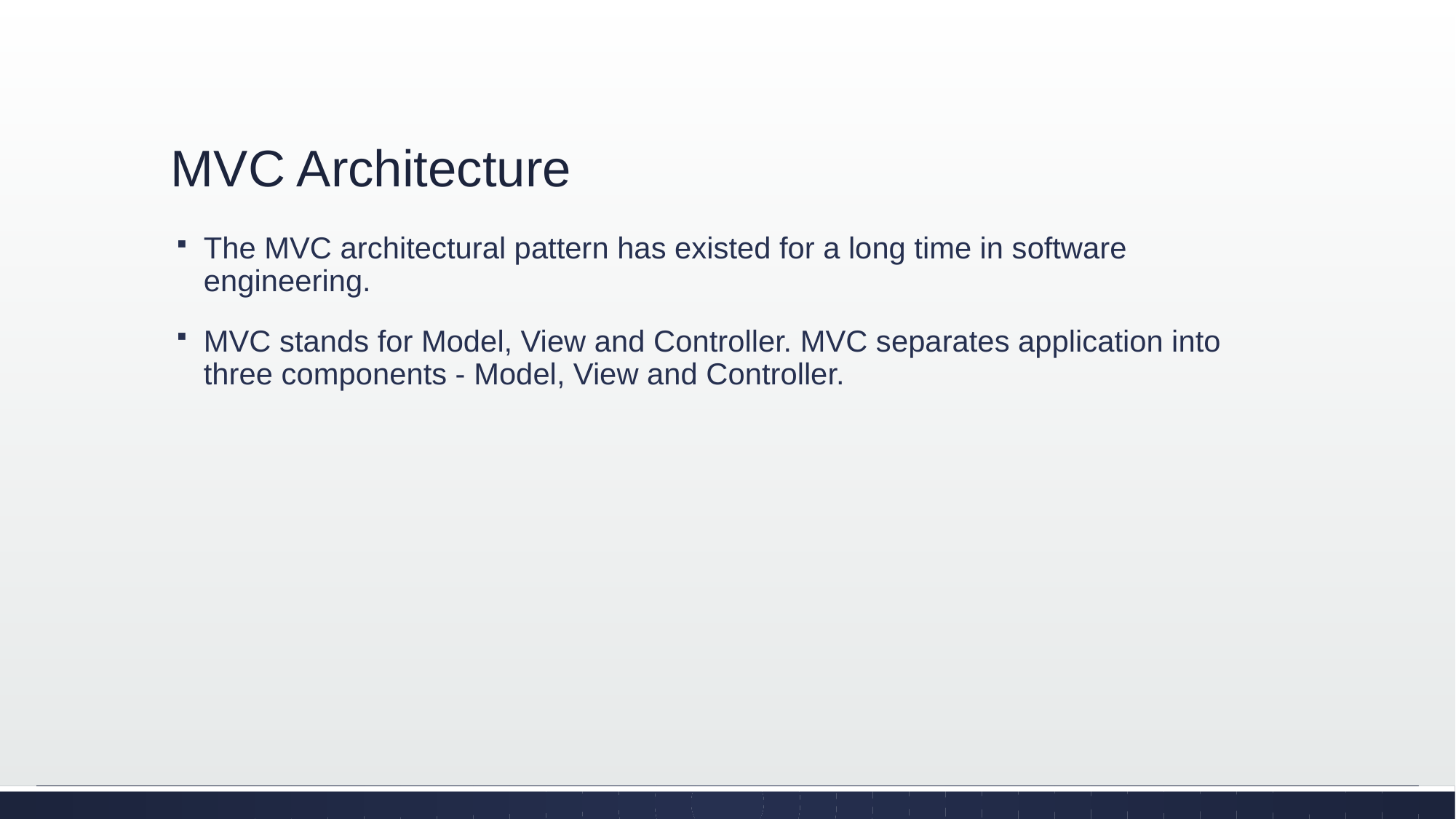

# MVC Architecture
The MVC architectural pattern has existed for a long time in software engineering.
MVC stands for Model, View and Controller. MVC separates application into three components - Model, View and Controller.